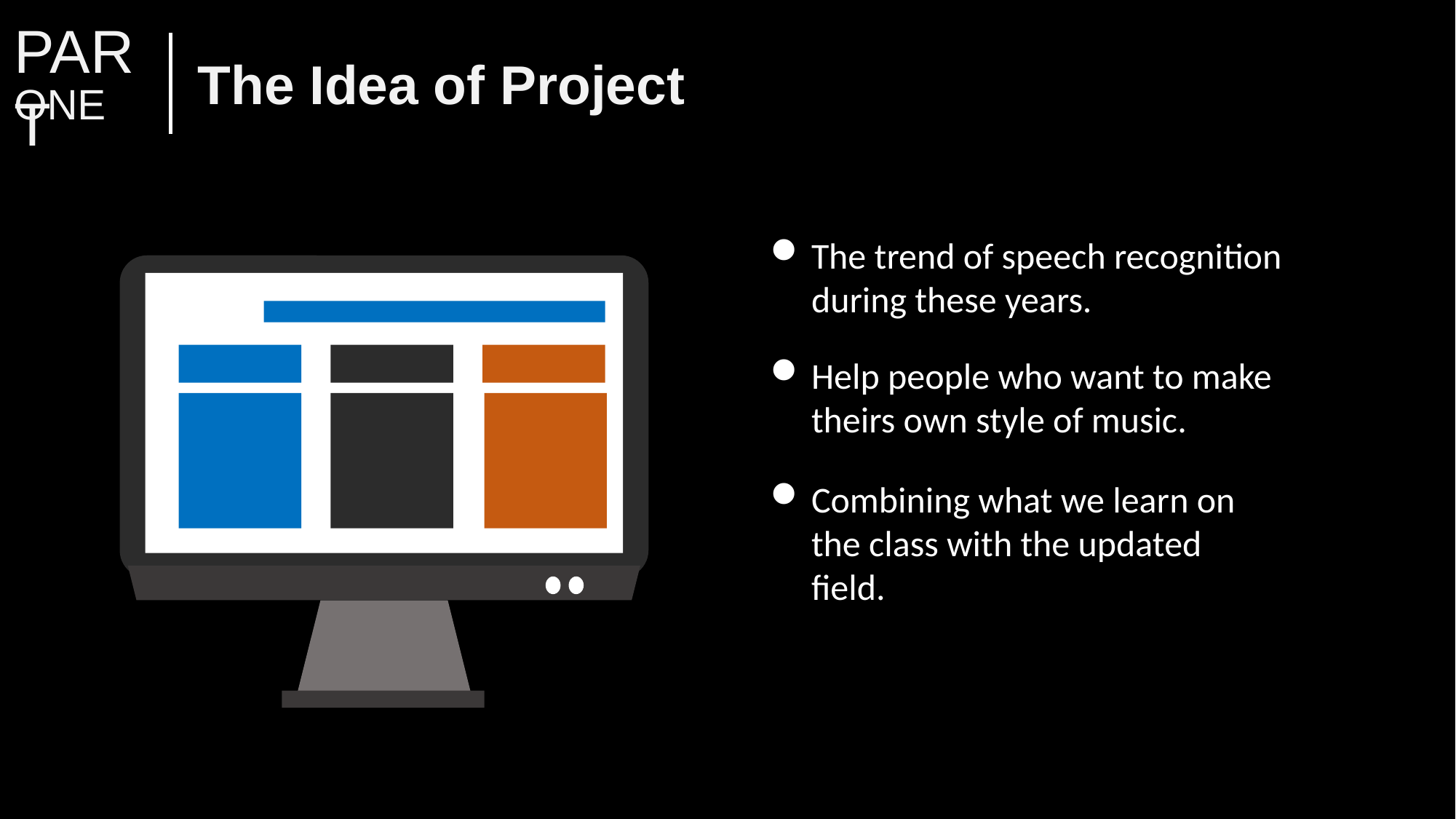

PART
The Idea of Project
ONE
The trend of speech recognition during these years.

Help people who want to make theirs own style of music.
Combining what we learn on the class with the updated field.